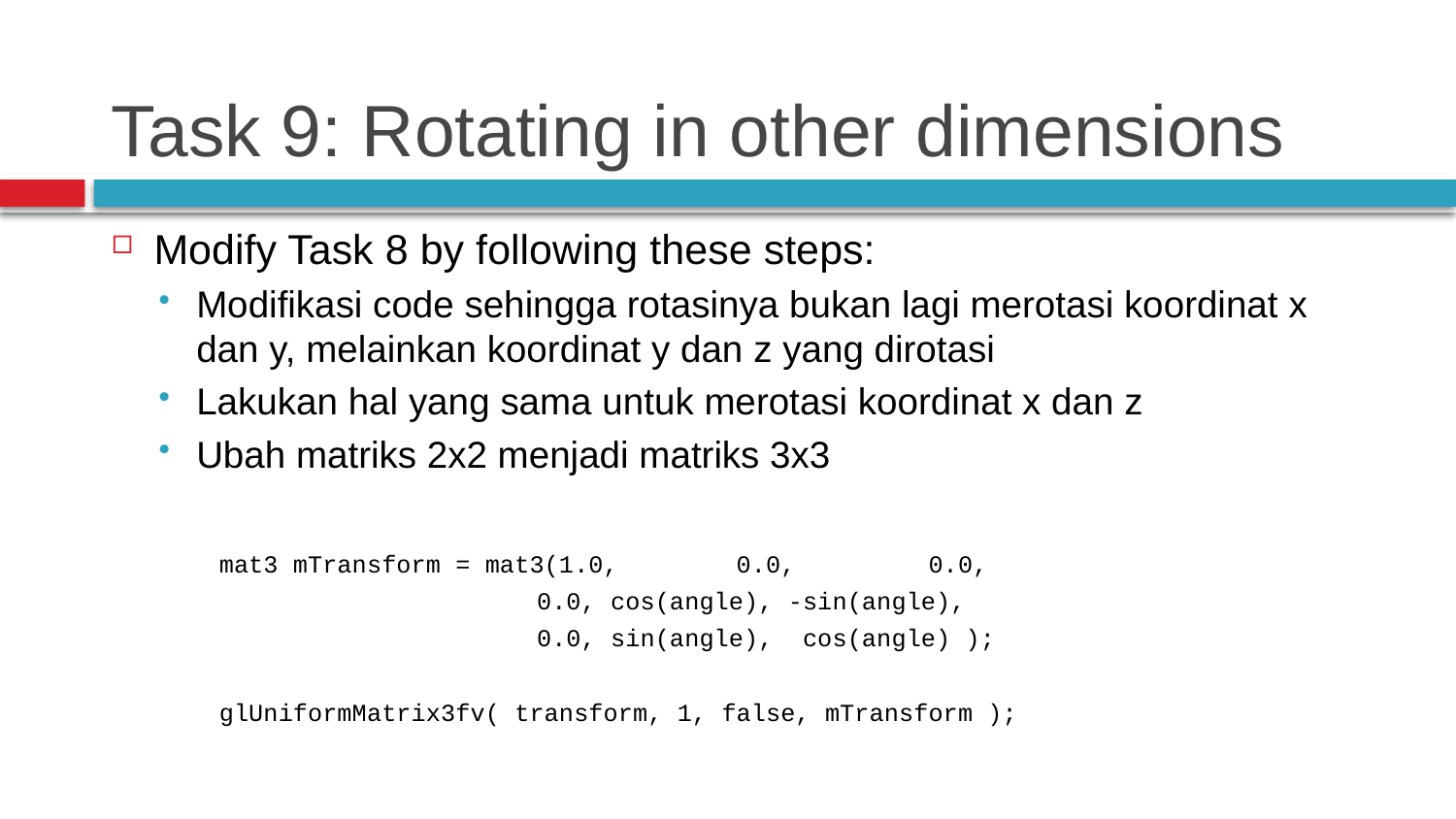

# Task 9: Rotating in other dimensions
Modify Task 8 by following these steps:
Modifikasi code sehingga rotasinya bukan lagi merotasi koordinat x dan y, melainkan koordinat y dan z yang dirotasi
Lakukan hal yang sama untuk merotasi koordinat x dan z
Ubah matriks 2x2 menjadi matriks 3x3

    mat3 mTransform = mat3(1.0,        0.0,         0.0,
	                       0.0, cos(angle), -sin(angle),
	                       0.0, sin(angle),  cos(angle) );

    glUniformMatrix3fv( transform, 1, false, mTransform );